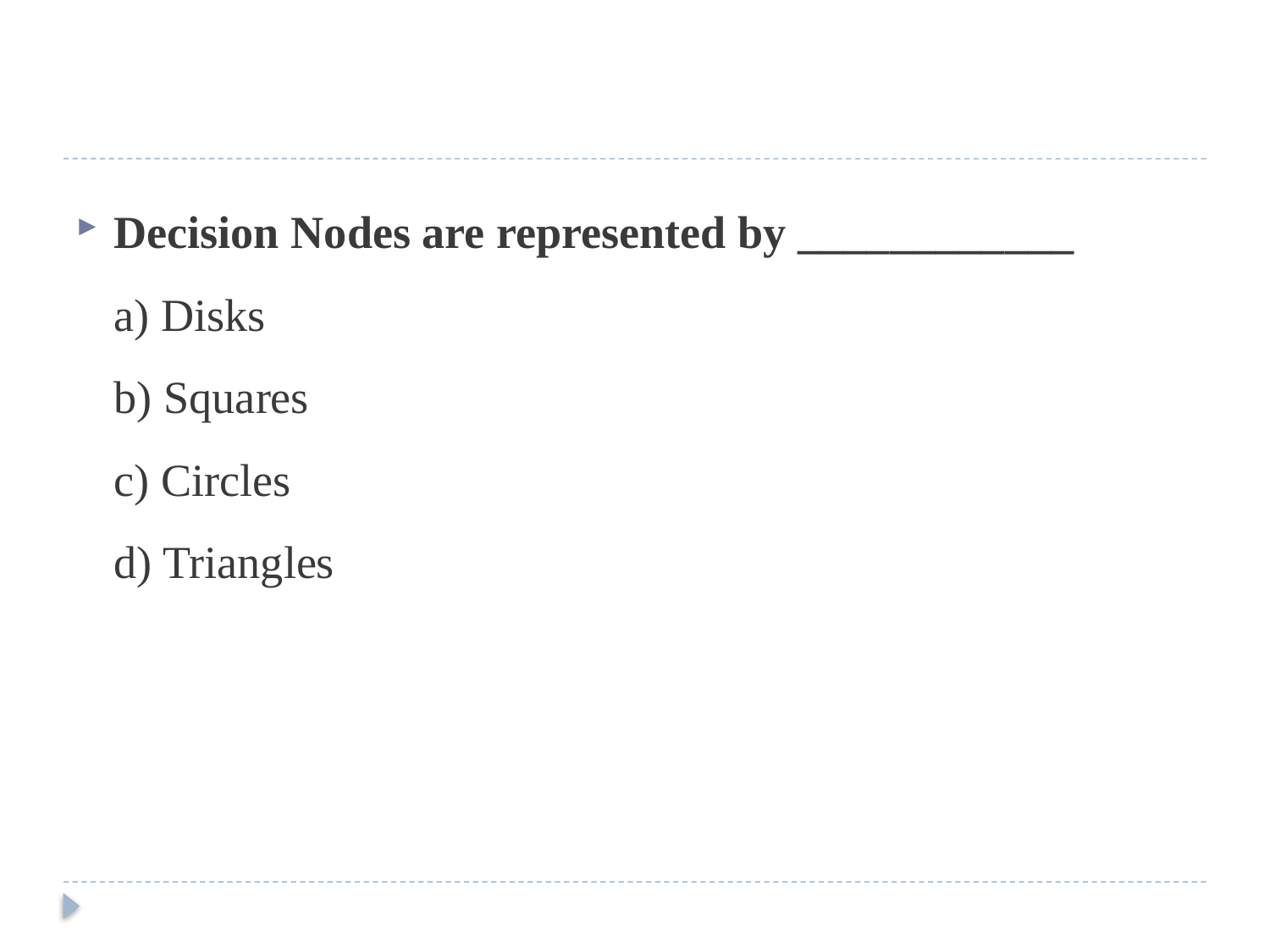

#
Decision Nodes are represented by ____________
a) Disks
b) Squares
c) Circles
d) Triangles